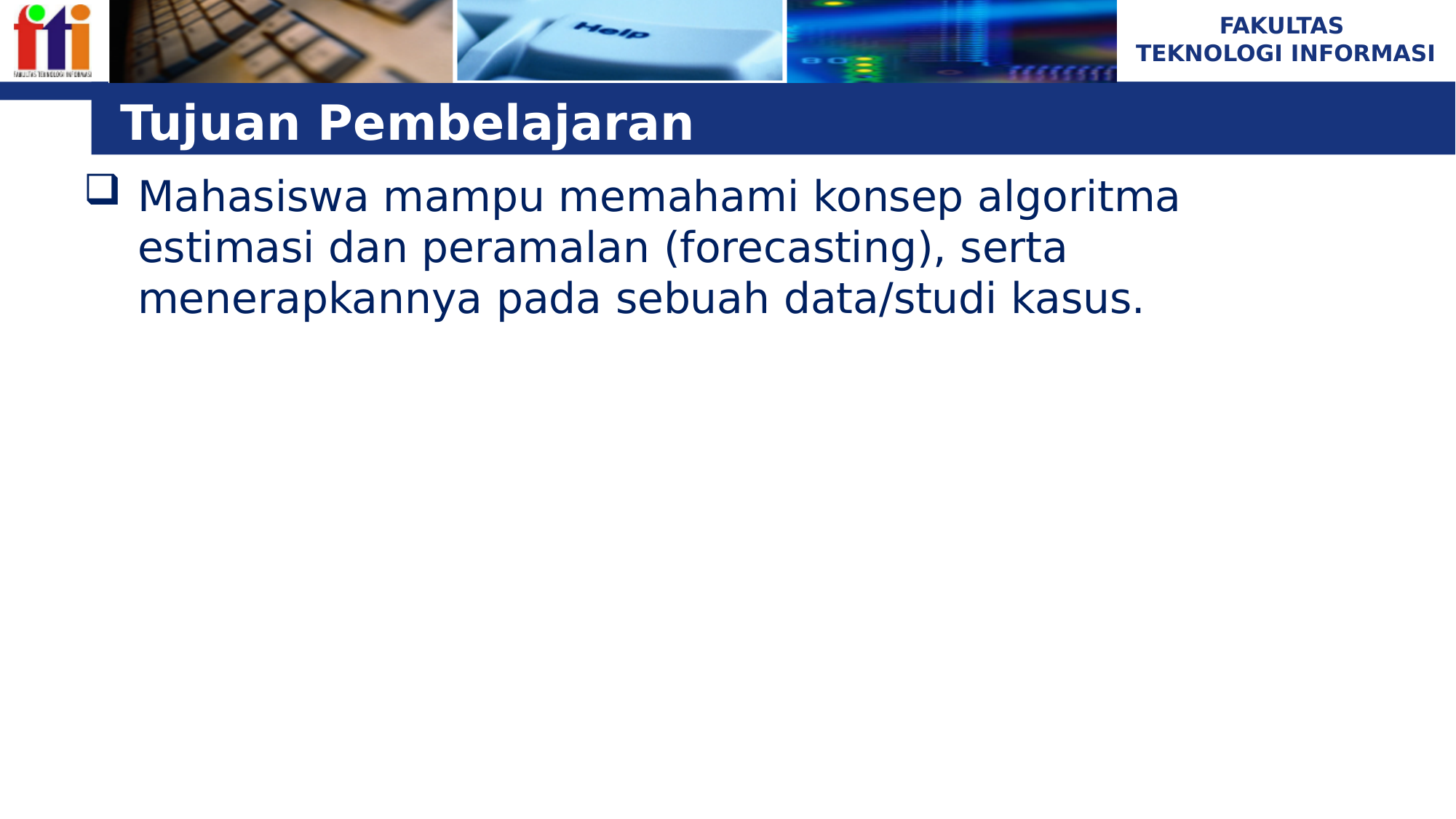

# Tujuan Pembelajaran
Mahasiswa mampu memahami konsep algoritma estimasi dan peramalan (forecasting), serta menerapkannya pada sebuah data/studi kasus.